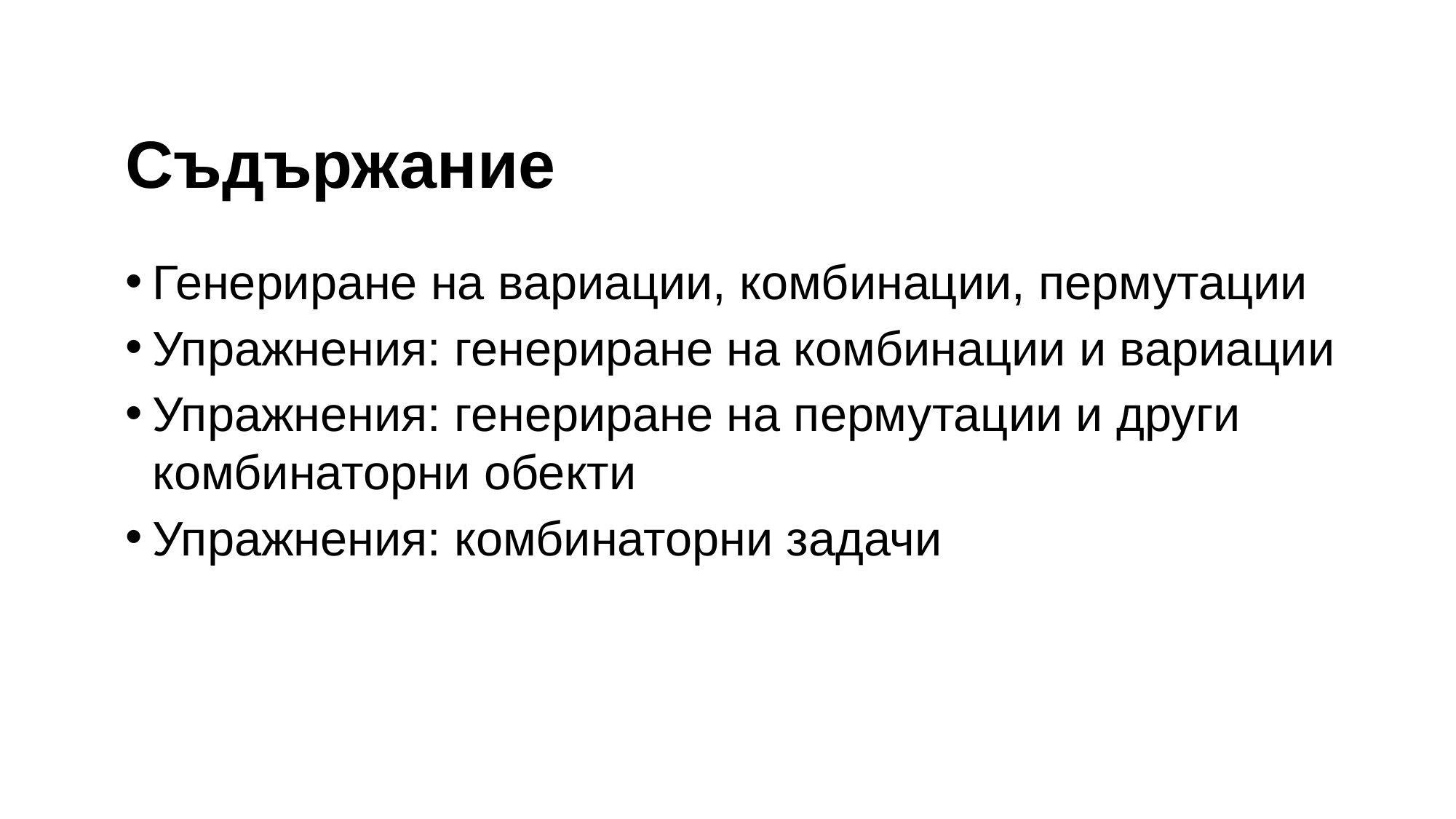

# Съдържание
Генериране на вариации, комбинации, пермутации
Упражнения: генериране на комбинации и вариации
Упражнения: генериране на пермутации и други комбинаторни обекти
Упражнения: комбинаторни задачи